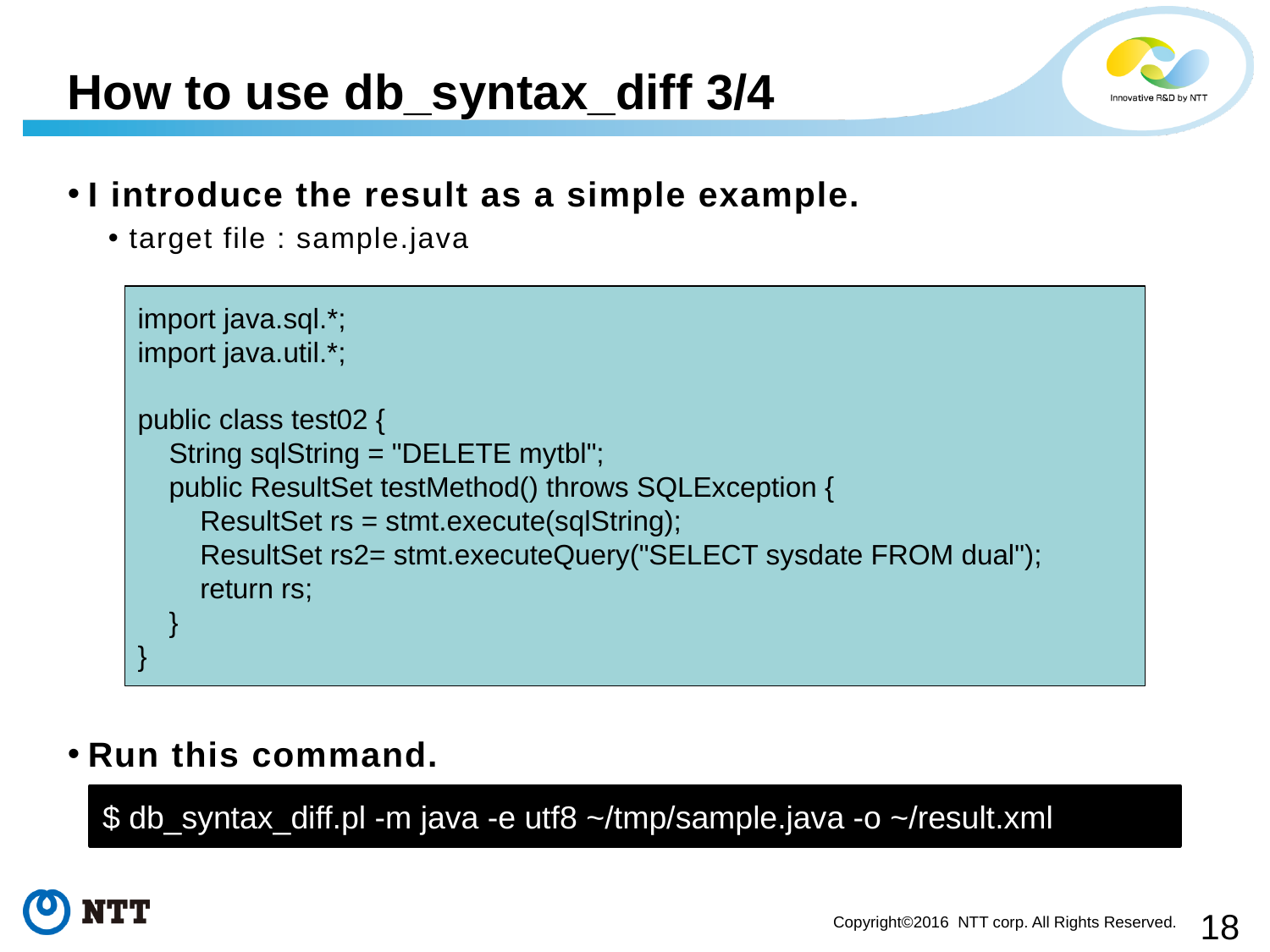

# How to use db_syntax_diff 3/4
I introduce the result as a simple example.
target file : sample.java

Run this command.

import java.sql.*;
import java.util.*;

public class test02 {
    String sqlString = "DELETE mytbl";
    public ResultSet testMethod() throws SQLException {
        ResultSet rs = stmt.execute(sqlString);
        ResultSet rs2= stmt.executeQuery("SELECT sysdate FROM dual");
        return rs;
    }
}
$ db_syntax_diff.pl -m java -e utf8 ~/tmp/sample.java -o ~/result.xml